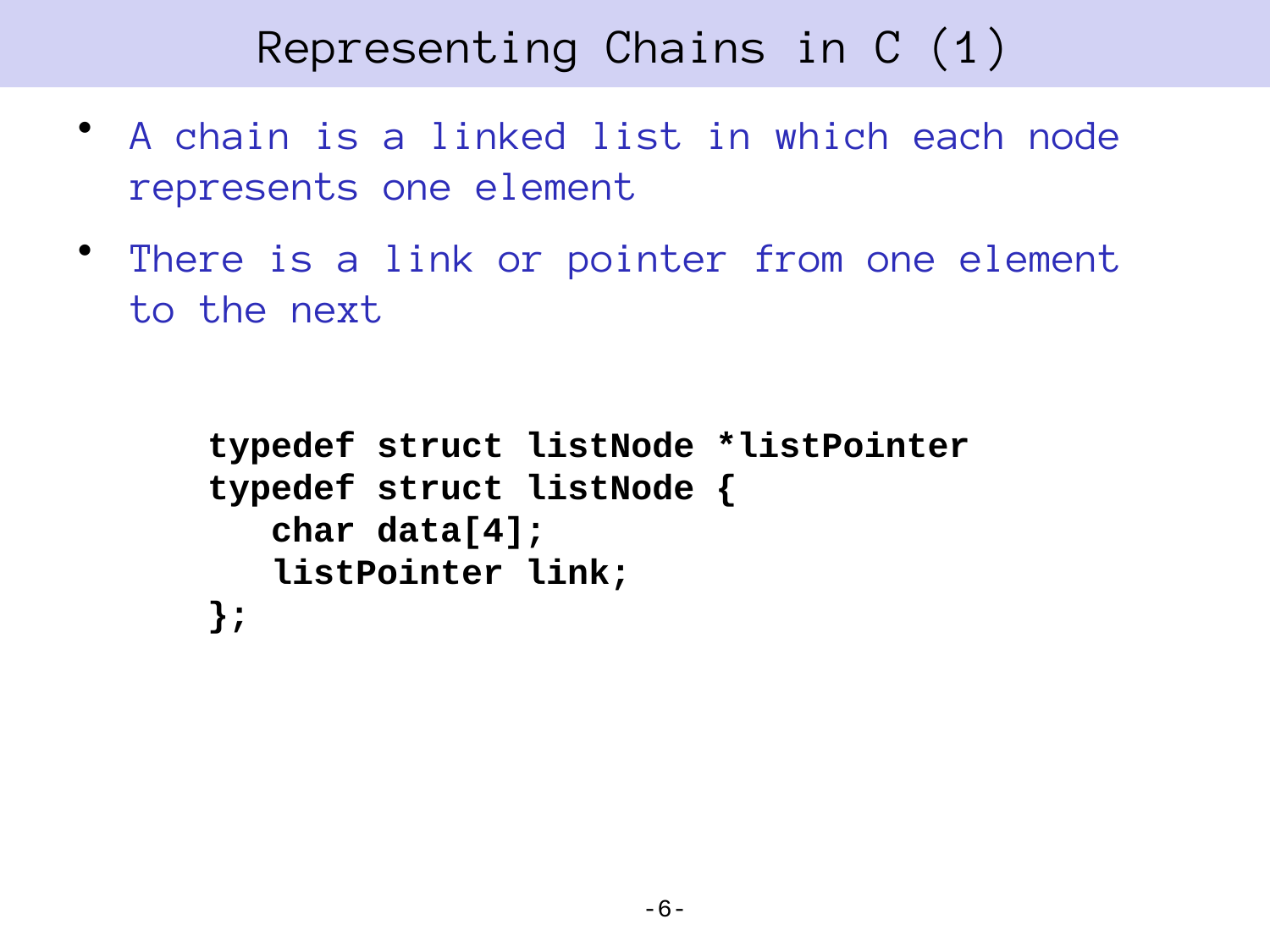

# Representing Chains in C (1)
A chain is a linked list in which each node represents one element
There is a link or pointer from one element to the next

typedef struct listNode *listPointer
typedef struct listNode {
   char data[4];
   listPointer link;
};
-6-